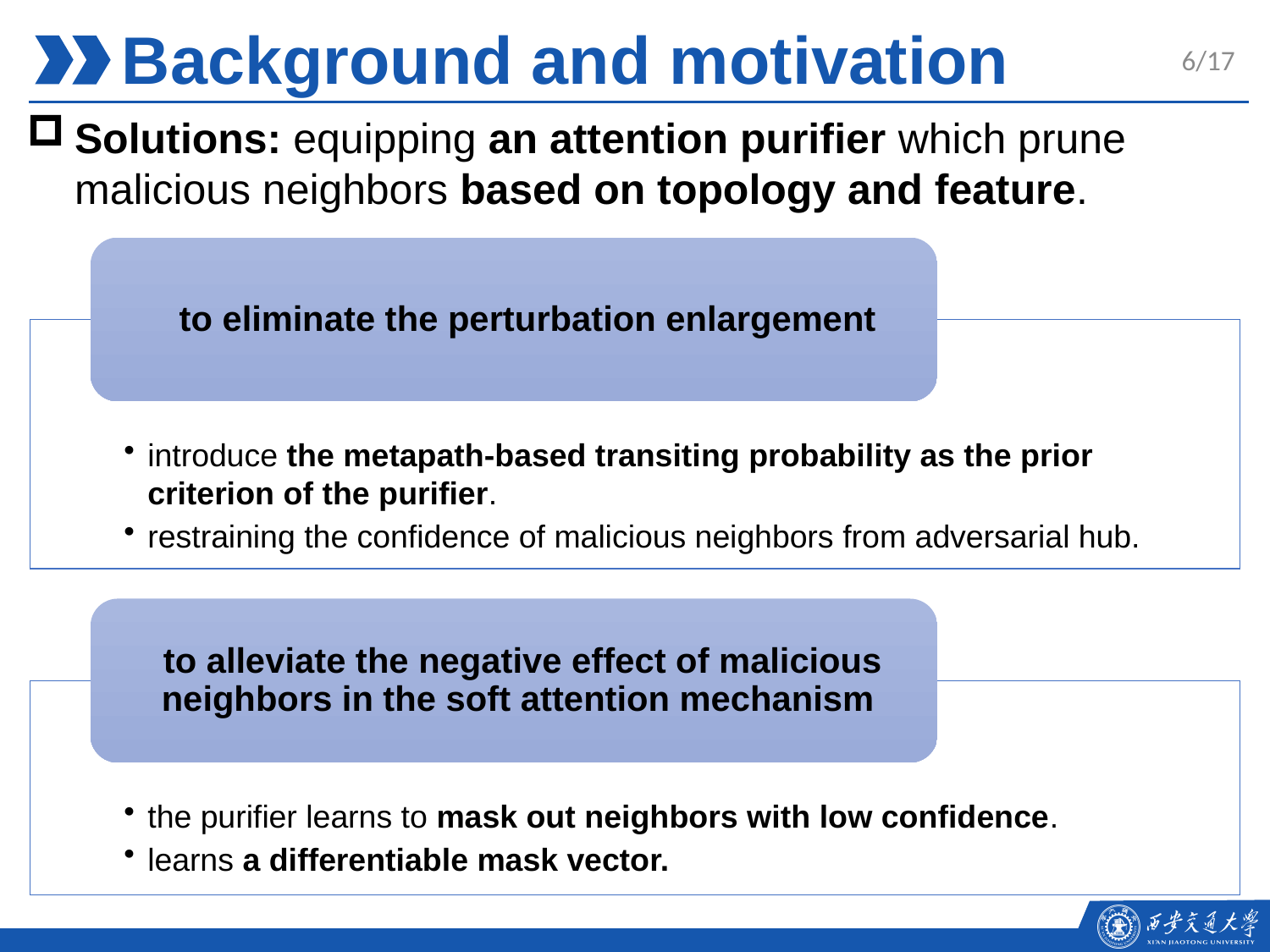

Background and motivation
6
Solutions: equipping an attention purifier which prune malicious neighbors based on topology and feature.

introduce the metapath-based transiting probability as the prior criterion of the purifier.
restraining the confidence of malicious neighbors from adversarial hub.
  to eliminate the perturbation enlargement
the purifier learns to mask out neighbors with low confidence.
learns a differentiable mask vector.
 to alleviate the negative effect of malicious neighbors in the soft attention mechanism